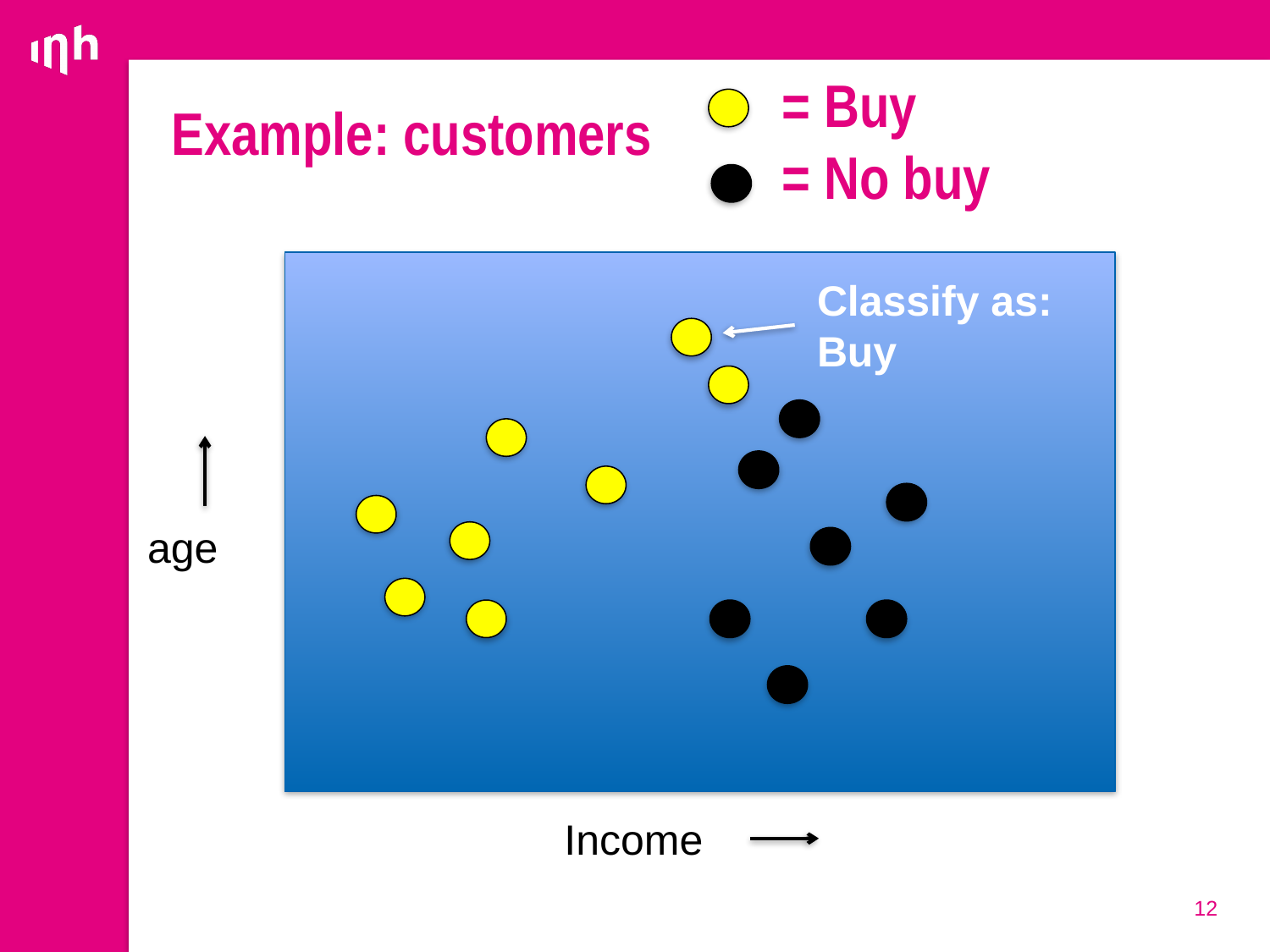

= Buy
= No buy
# Example: customers

Classify as: Buy

age

IIncome
12